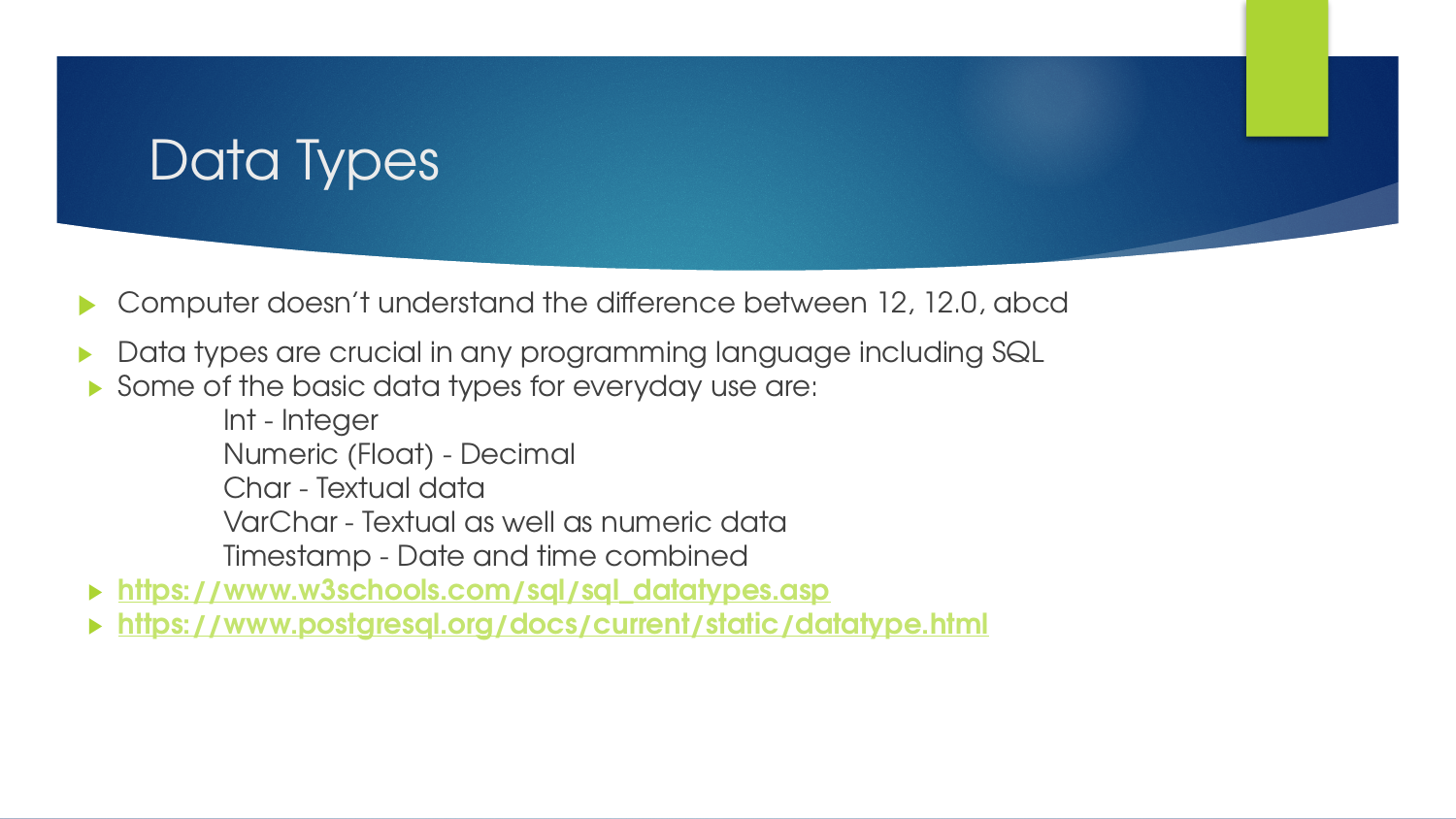

# Data Types
Computer doesn’t understand the difference between 12, 12.0, abcd
Data types are crucial in any programming language including SQL
Some of the basic data types for everyday use are:
	Int - Integer
	Numeric (Float) - Decimal
	Char - Textual data
	VarChar - Textual as well as numeric data
	Timestamp - Date and time combined
https://www.w3schools.com/sql/sql_datatypes.asp
https://www.postgresql.org/docs/current/static/datatype.html